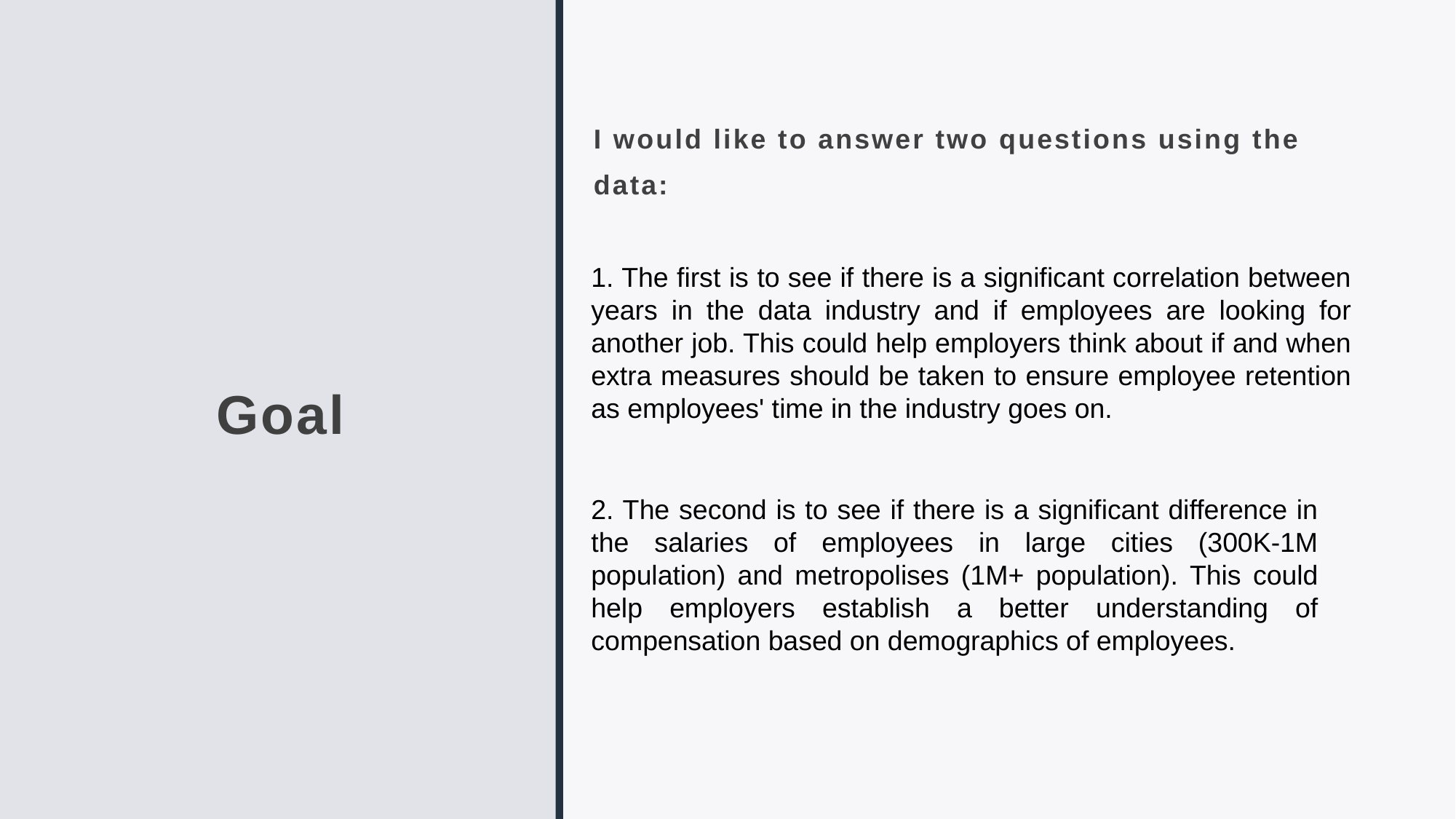

# Goal
I would like to answer two questions using the data:

1. The first is to see if there is a significant correlation between years in the data industry and if employees are looking for another job. This could help employers think about if and when extra measures should be taken to ensure employee retention as employees' time in the industry goes on.

2. The second is to see if there is a significant difference in the salaries of employees in large cities (300K-1M population) and metropolises (1M+ population). This could help employers establish a better understanding of compensation based on demographics of employees.